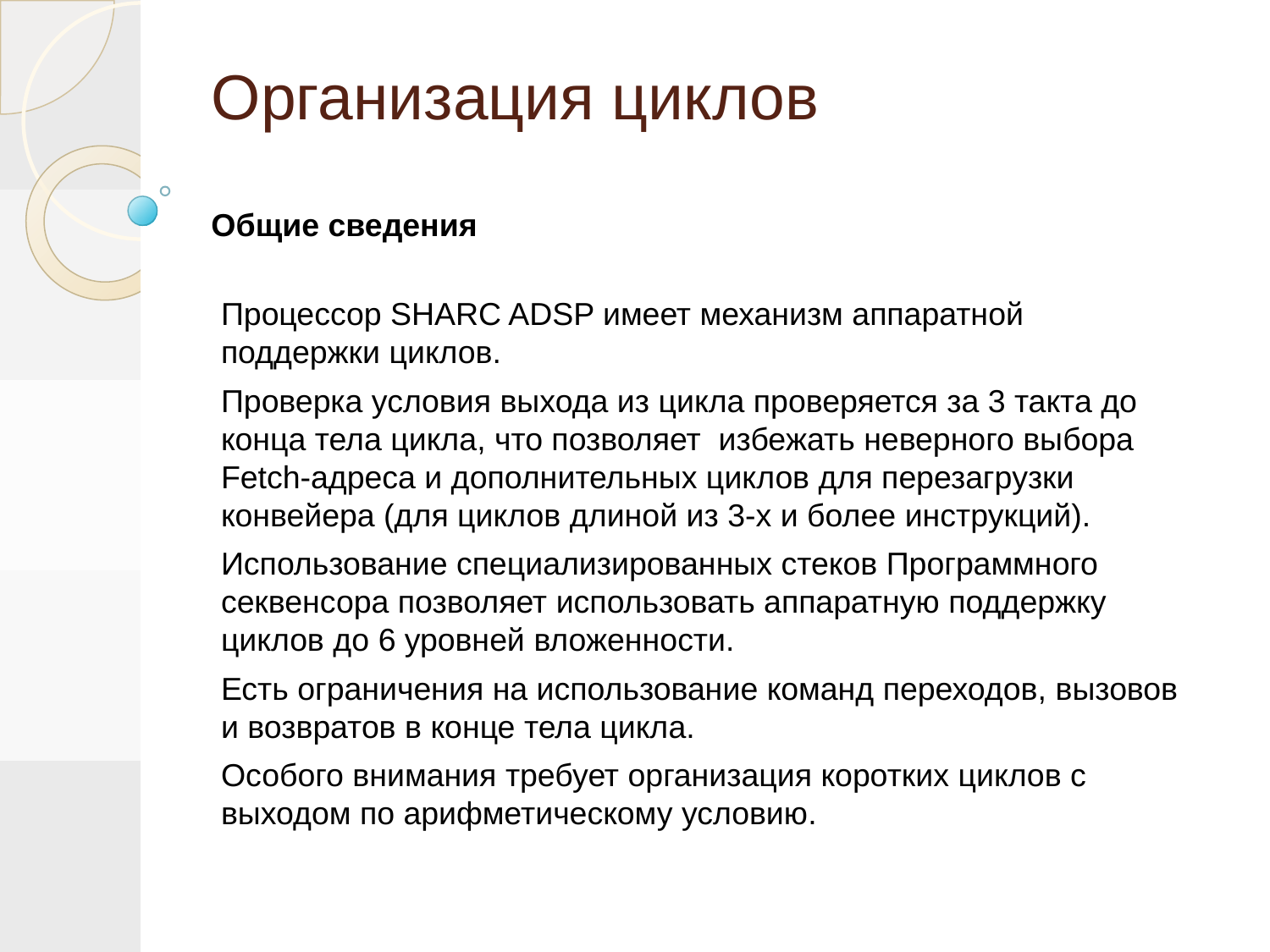

# Организация циклов
Общие сведения
Процессор SHARC ADSP имеет механизм аппаратной поддержки циклов.
Проверка условия выхода из цикла проверяется за 3 такта до конца тела цикла, что позволяет  избежать неверного выбора Fetch-адреса и дополнительных циклов для перезагрузки конвейера (для циклов длиной из 3-х и более инструкций).
Использование специализированных стеков Программного секвенсора позволяет использовать аппаратную поддержку циклов до 6 уровней вложенности.
Есть ограничения на использование команд переходов, вызовов и возвратов в конце тела цикла.
Особого внимания требует организация коротких циклов с выходом по арифметическому условию.